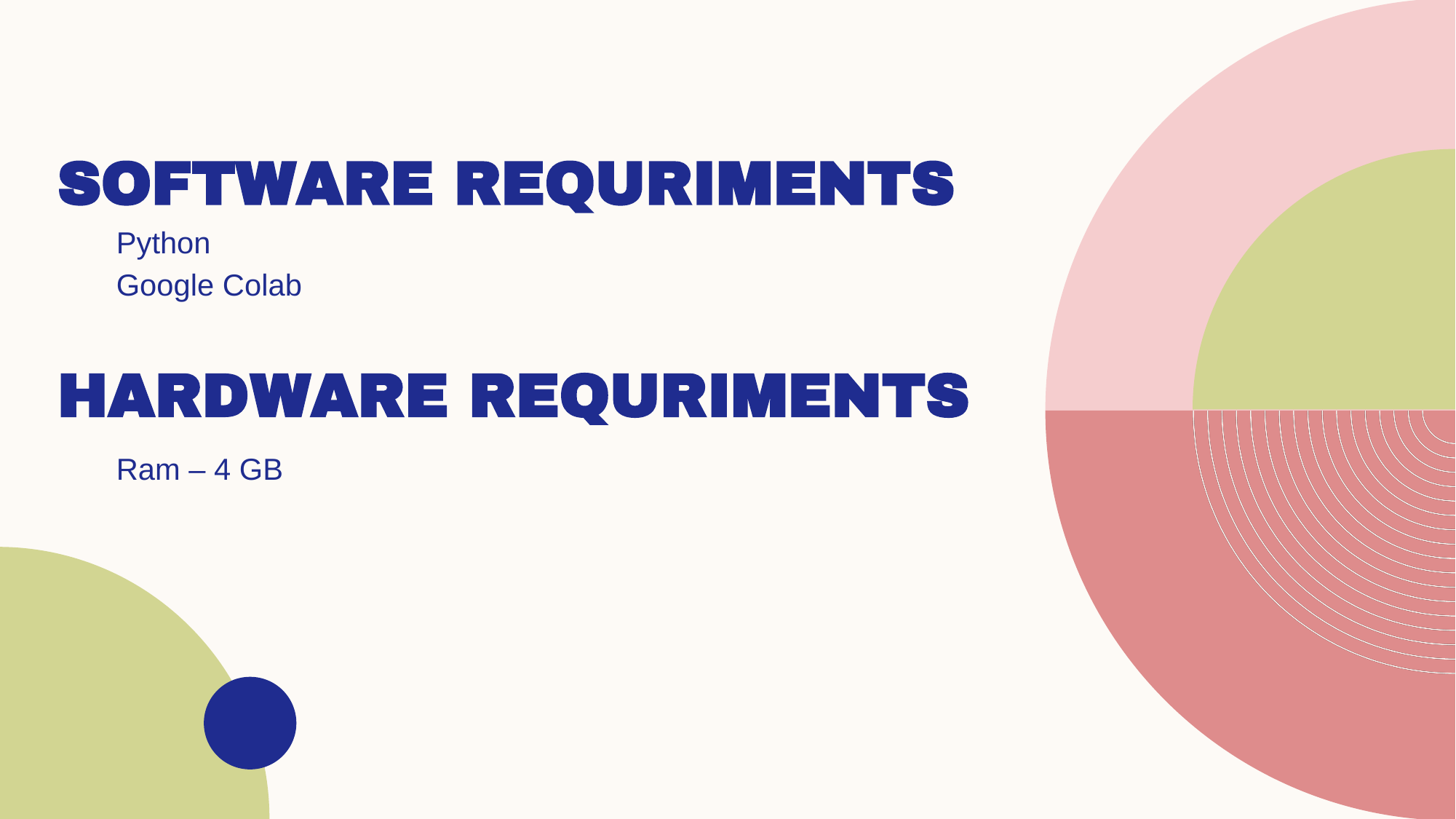

7
Software Requriments
Python
Google Colab
# Hardware Requriments
Ram – 4 GB